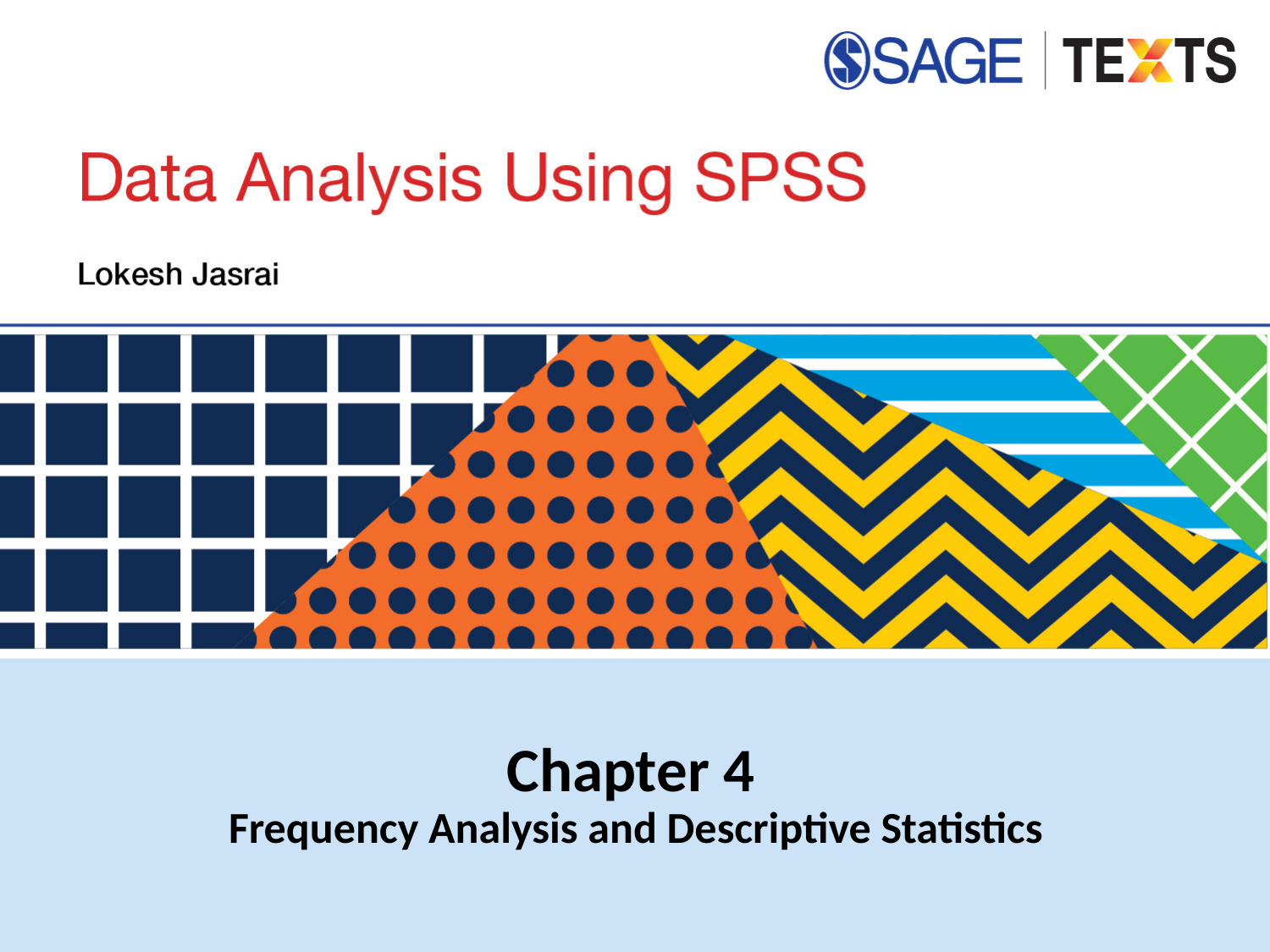

Chapter 4
Frequency Analysis and Descriptive Statistics